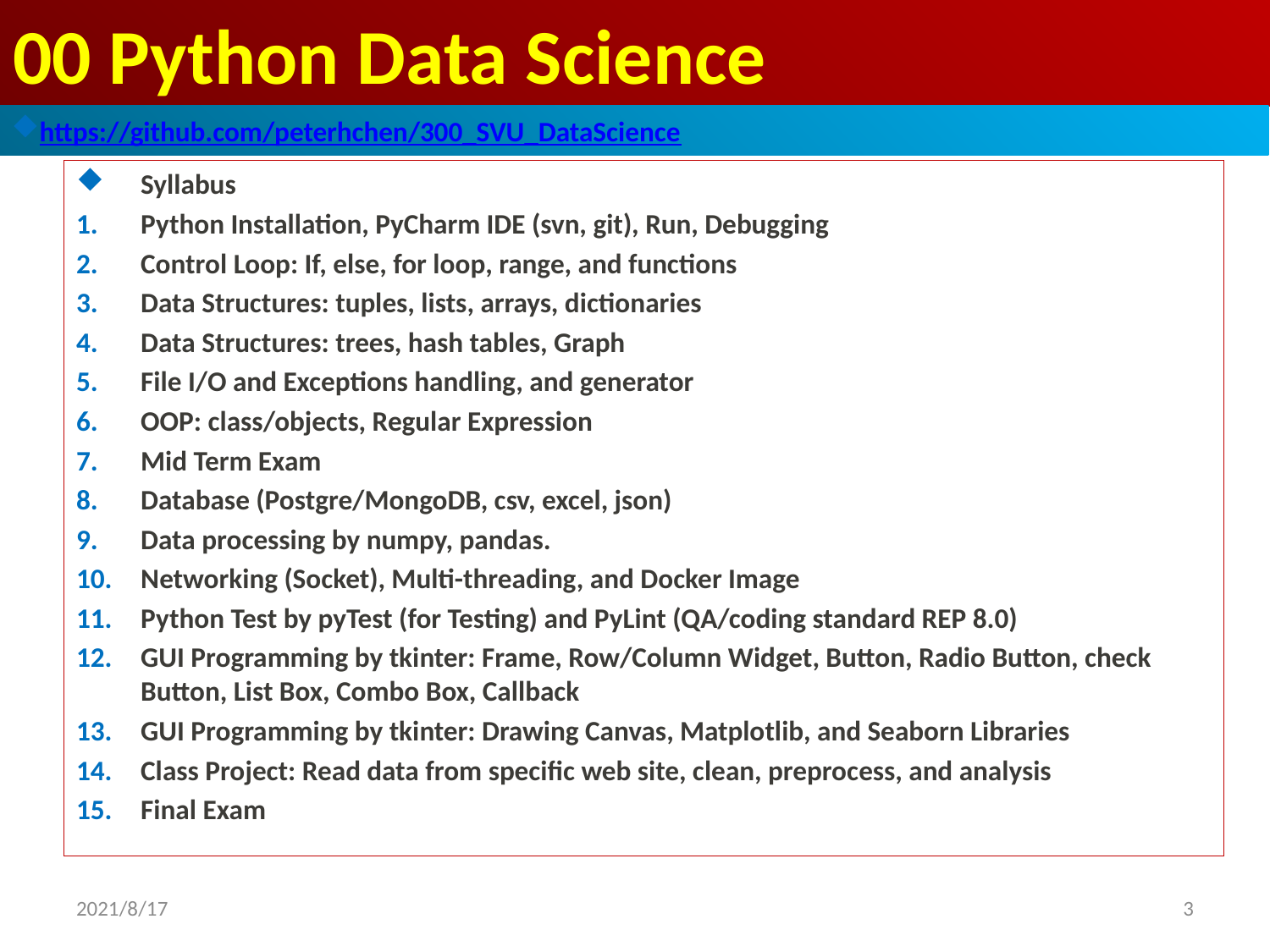

# 00 Python Data Science
https://github.com/peterhchen/300_SVU_DataScience
Syllabus
Python Installation, PyCharm IDE (svn, git), Run, Debugging
Control Loop: If, else, for loop, range, and functions
Data Structures: tuples, lists, arrays, dictionaries
Data Structures: trees, hash tables, Graph
File I/O and Exceptions handling, and generator
OOP: class/objects, Regular Expression
Mid Term Exam
Database (Postgre/MongoDB, csv, excel, json)
Data processing by numpy, pandas.
Networking (Socket), Multi-threading, and Docker Image
Python Test by pyTest (for Testing) and PyLint (QA/coding standard REP 8.0)
GUI Programming by tkinter: Frame, Row/Column Widget, Button, Radio Button, check Button, List Box, Combo Box, Callback
GUI Programming by tkinter: Drawing Canvas, Matplotlib, and Seaborn Libraries
Class Project: Read data from specific web site, clean, preprocess, and analysis
Final Exam

3
2021/8/17